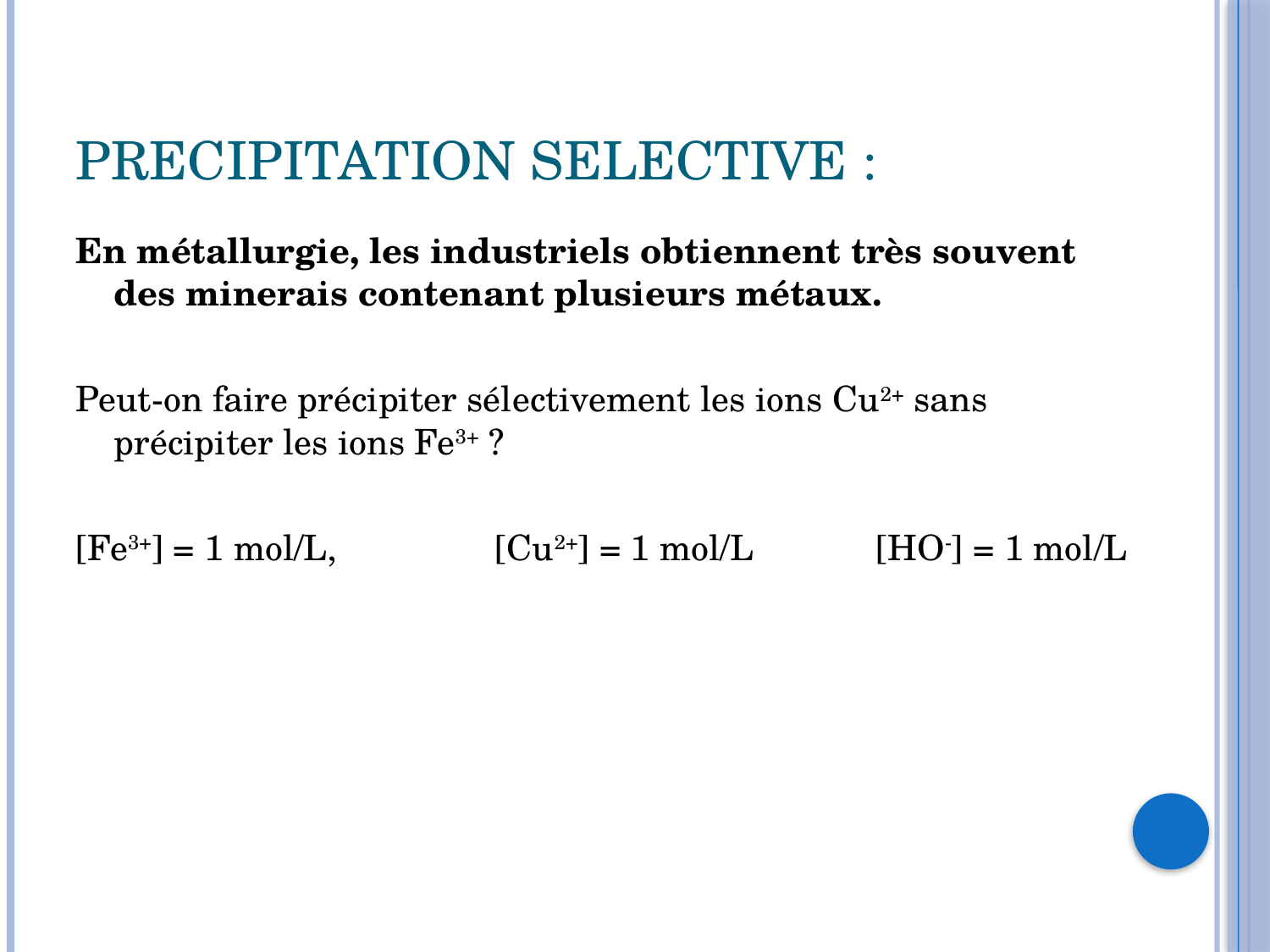

# PRECIPITATION SELECTIVE :
En métallurgie, les industriels obtiennent très souvent des minerais contenant plusieurs métaux.

Peut-on faire précipiter sélectivement les ions Cu2+ sans précipiter les ions Fe3+ ?

[Fe3+] = 1 mol/L,       	[Cu2+] = 1 mol/L  	[HO-] = 1 mol/L